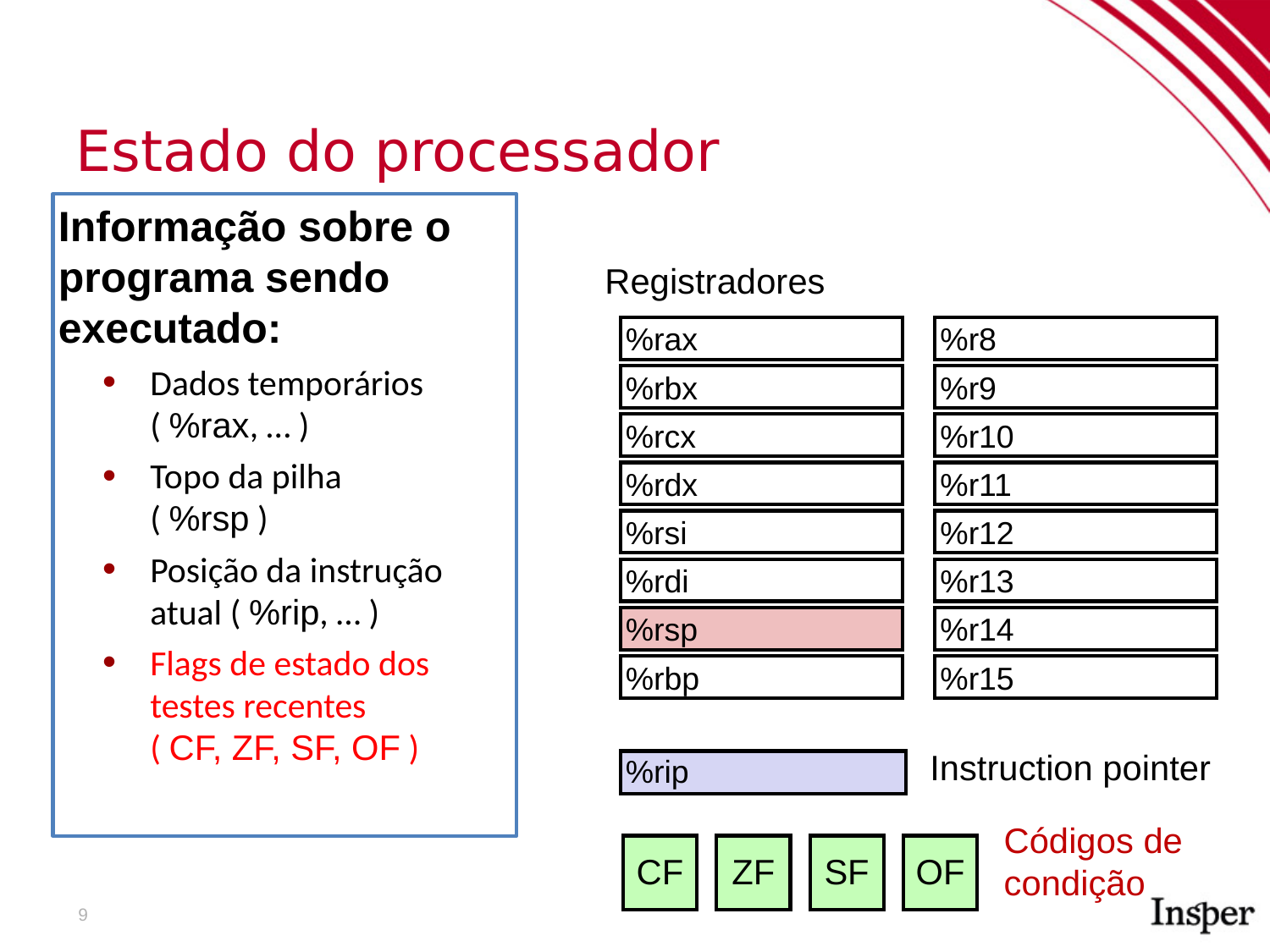

Estado do processador
Informação sobre o programa sendo executado:
Dados temporários
( %rax, … )
Topo da pilha
( %rsp )
Posição da instrução atual ( %rip, … )
Flags de estado dos testes recentes
( CF, ZF, SF, OF )
Registradores
%rax
%r8
%rbx
%r9
%rcx
%r10
%rdx
%r11
%rsi
%r12
%rdi
%r13
%rsp
%r14
%rbp
%r15
Instruction pointer
%rip
Códigos de condição
CF
ZF
SF
OF
9